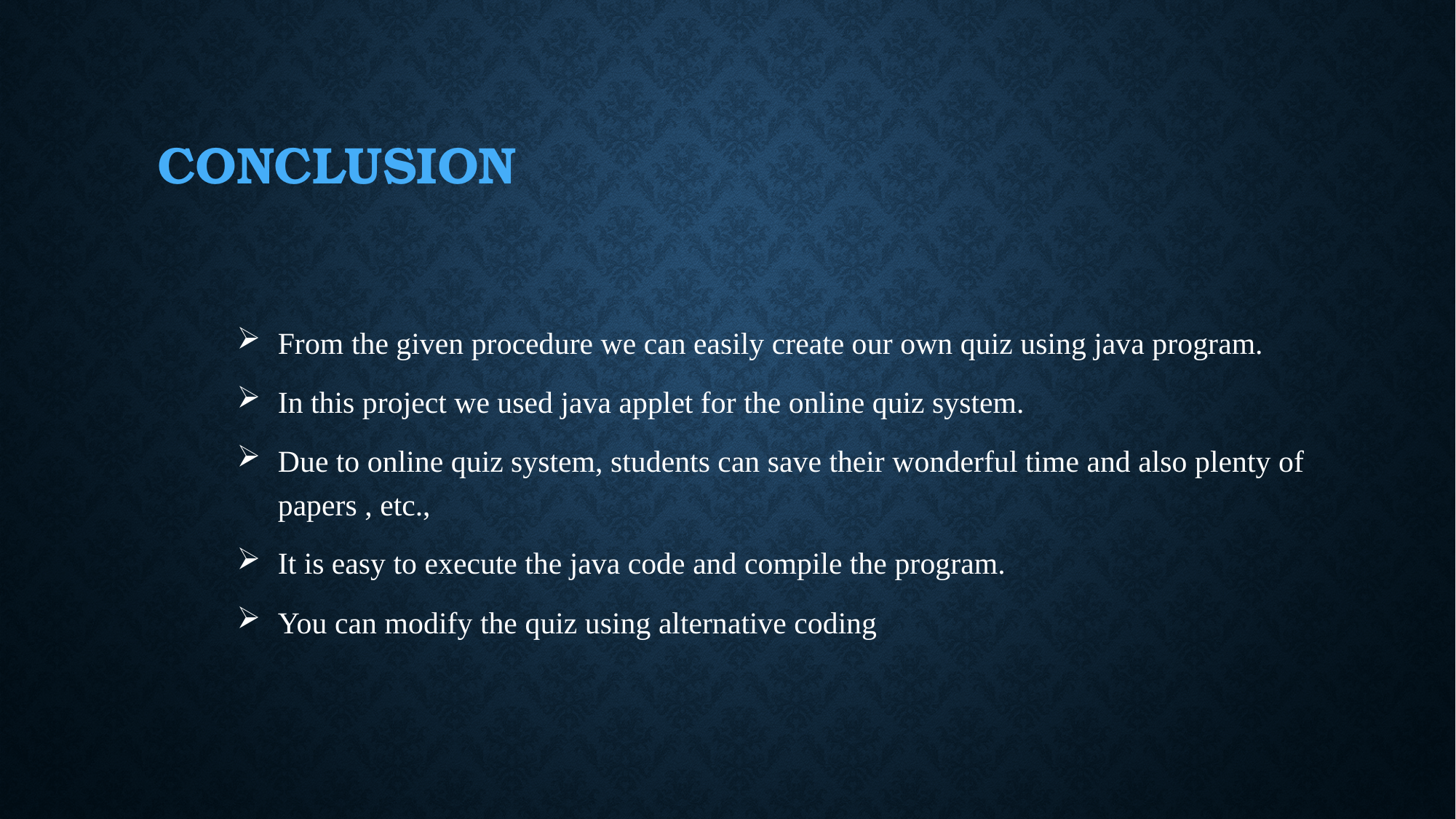

# CoNClusion
From the given procedure we can easily create our own quiz using java program.
In this project we used java applet for the online quiz system.
Due to online quiz system, students can save their wonderful time and also plenty of papers , etc.,
It is easy to execute the java code and compile the program.
You can modify the quiz using alternative coding